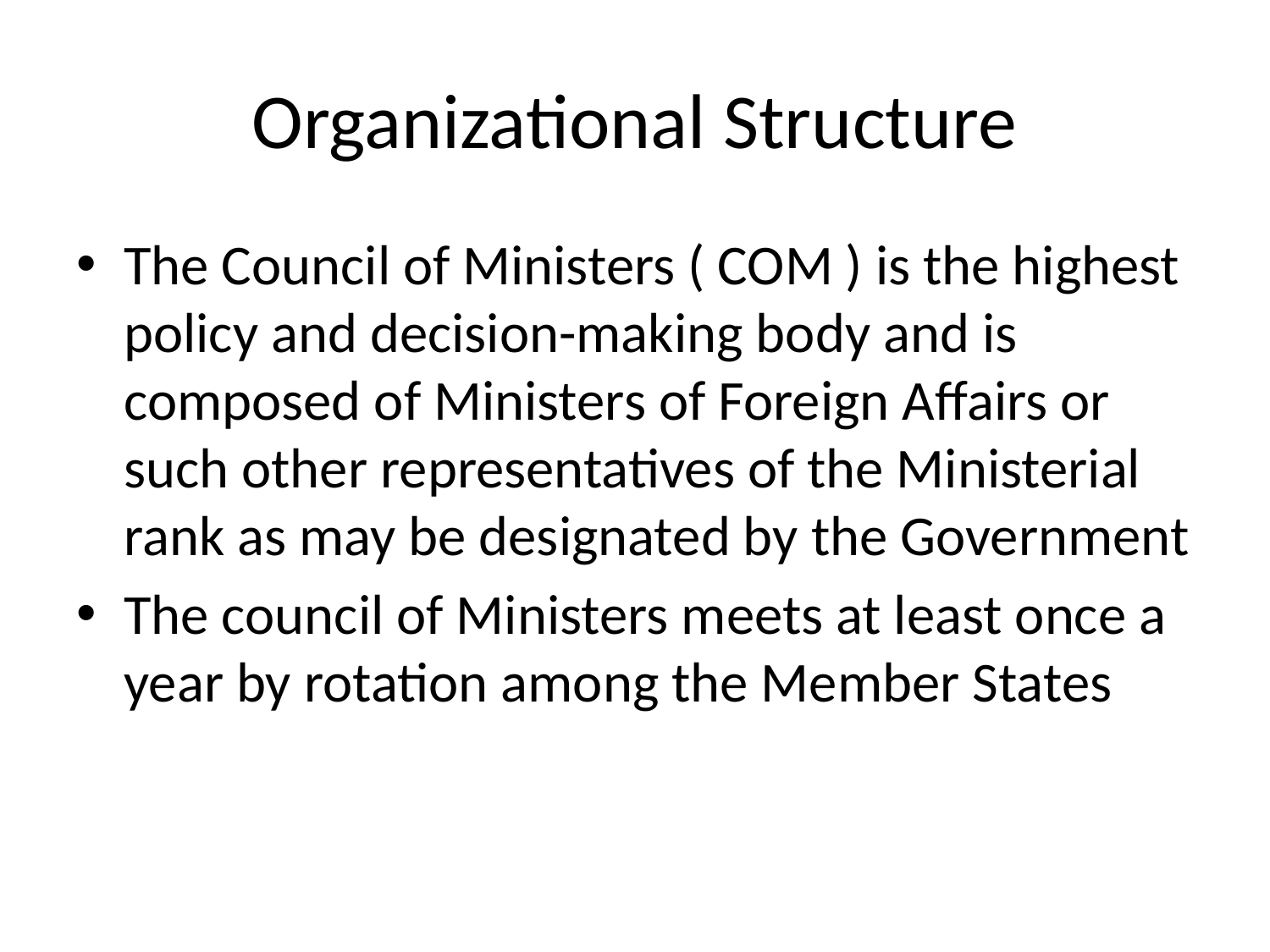

# Organizational Structure
The Council of Ministers ( COM ) is the highest policy and decision-making body and is composed of Ministers of Foreign Affairs or such other representatives of the Ministerial rank as may be designated by the Government
The council of Ministers meets at least once a year by rotation among the Member States